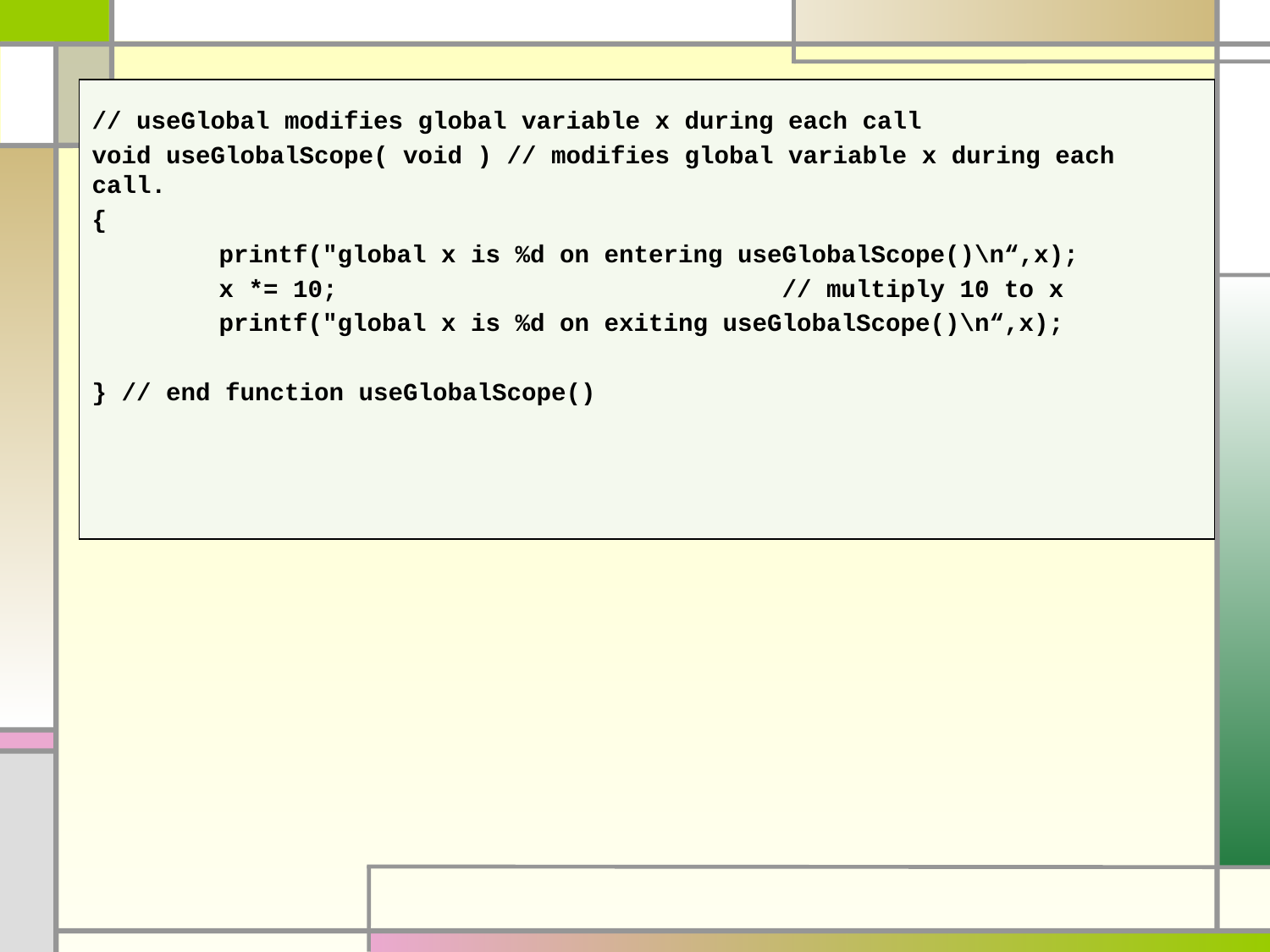

// useGlobal modifies global variable x during each call
void useGlobalScope( void ) // modifies global variable x during each call.
{
	printf("global x is %d on entering useGlobalScope()\n“,x);
	x *= 10;                              // multiply 10 to x
	printf("global x is %d on exiting useGlobalScope()\n“,x);

} // end function useGlobalScope()